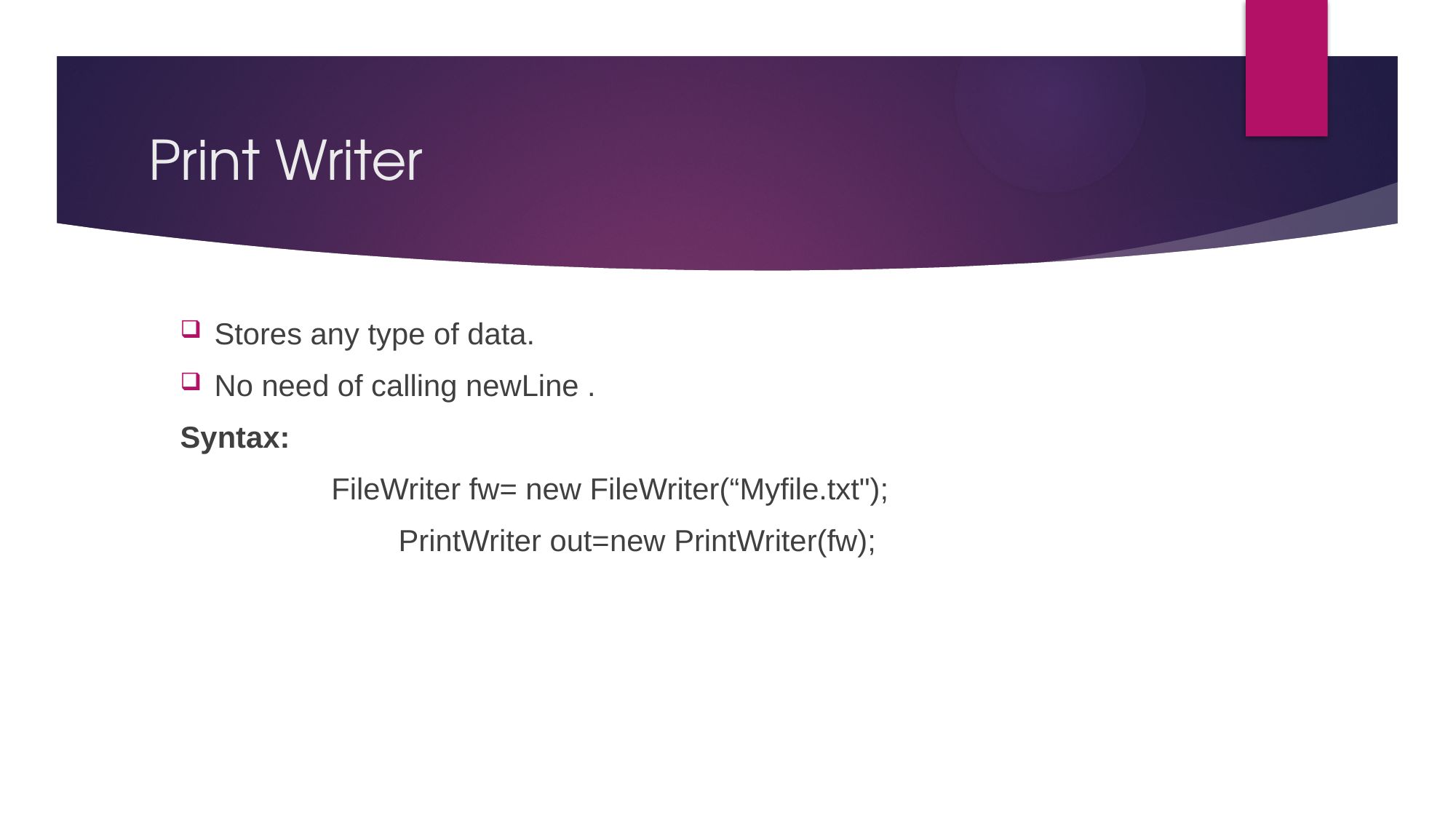

# Print Writer
Stores any type of data.
No need of calling newLine .
Syntax:
	     FileWriter fw= new FileWriter(“Myfile.txt");
		PrintWriter out=new PrintWriter(fw);